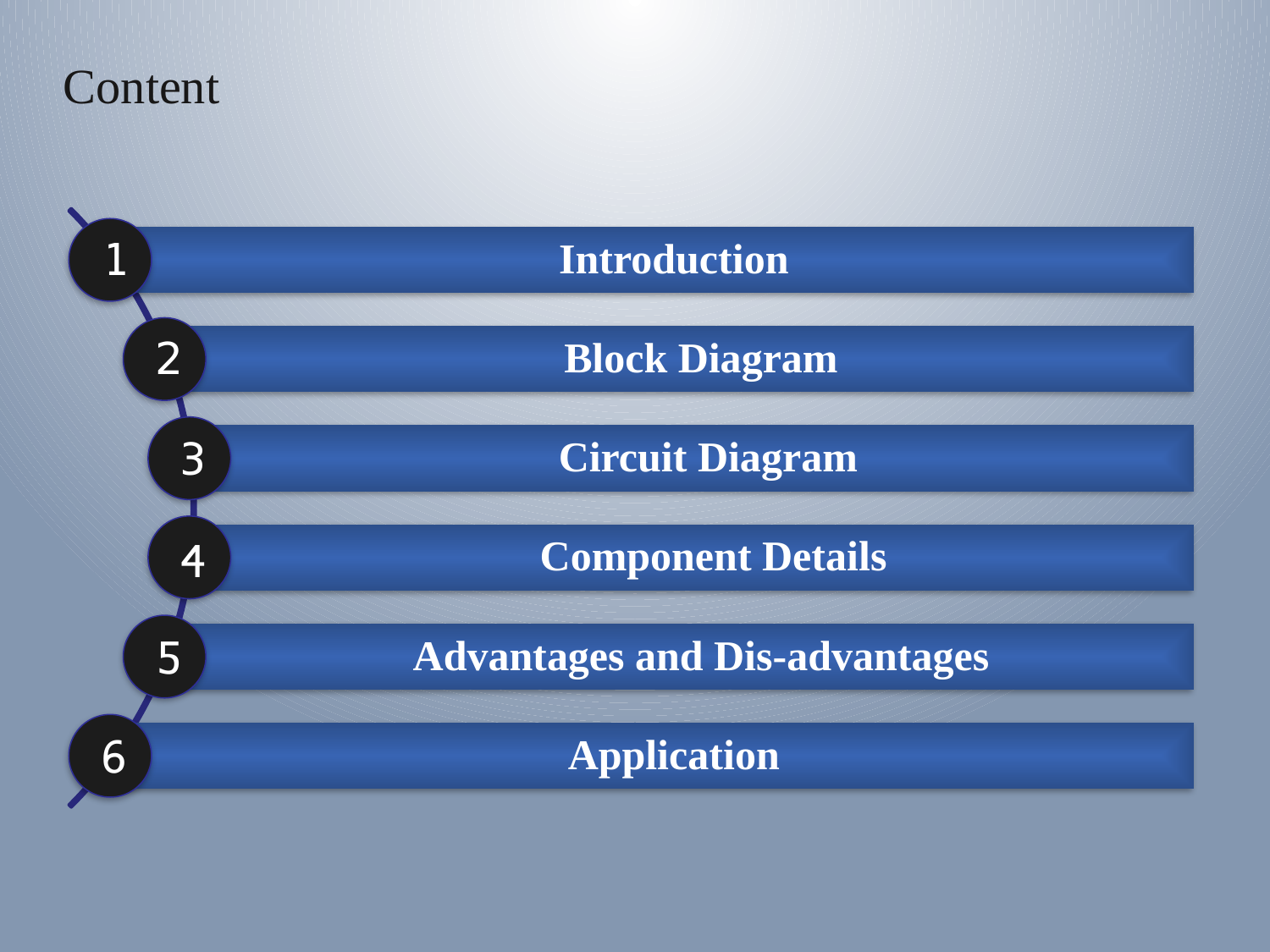

Content

1
Introduction

2
Block Diagram

3
Circuit Diagram

Component Details
4

5
Advantages and Dis-advantages

6
Application